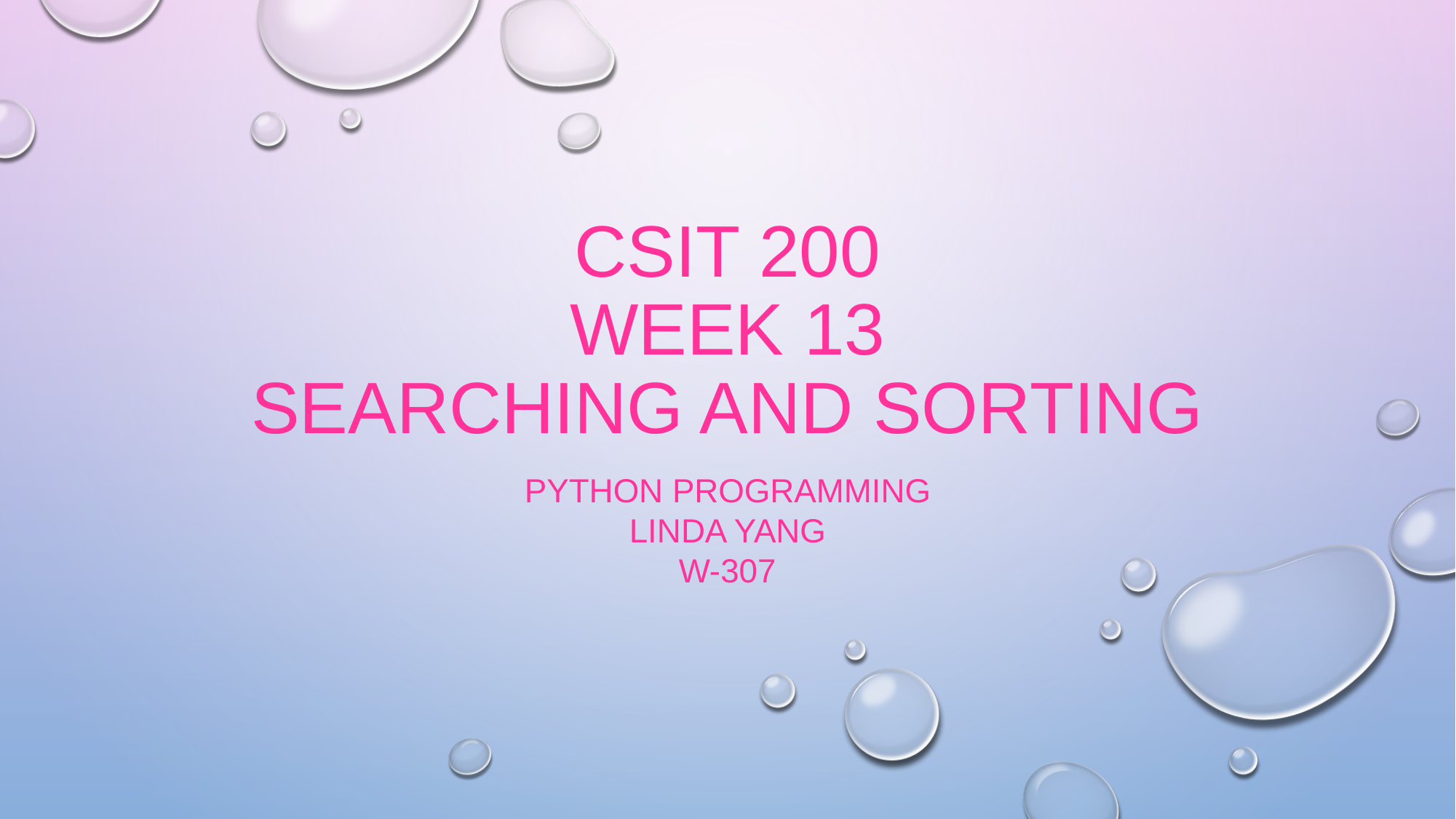

# CSIT 200 Week 13 Searching and sorting
Python Programming
LinDa Yang
W-307